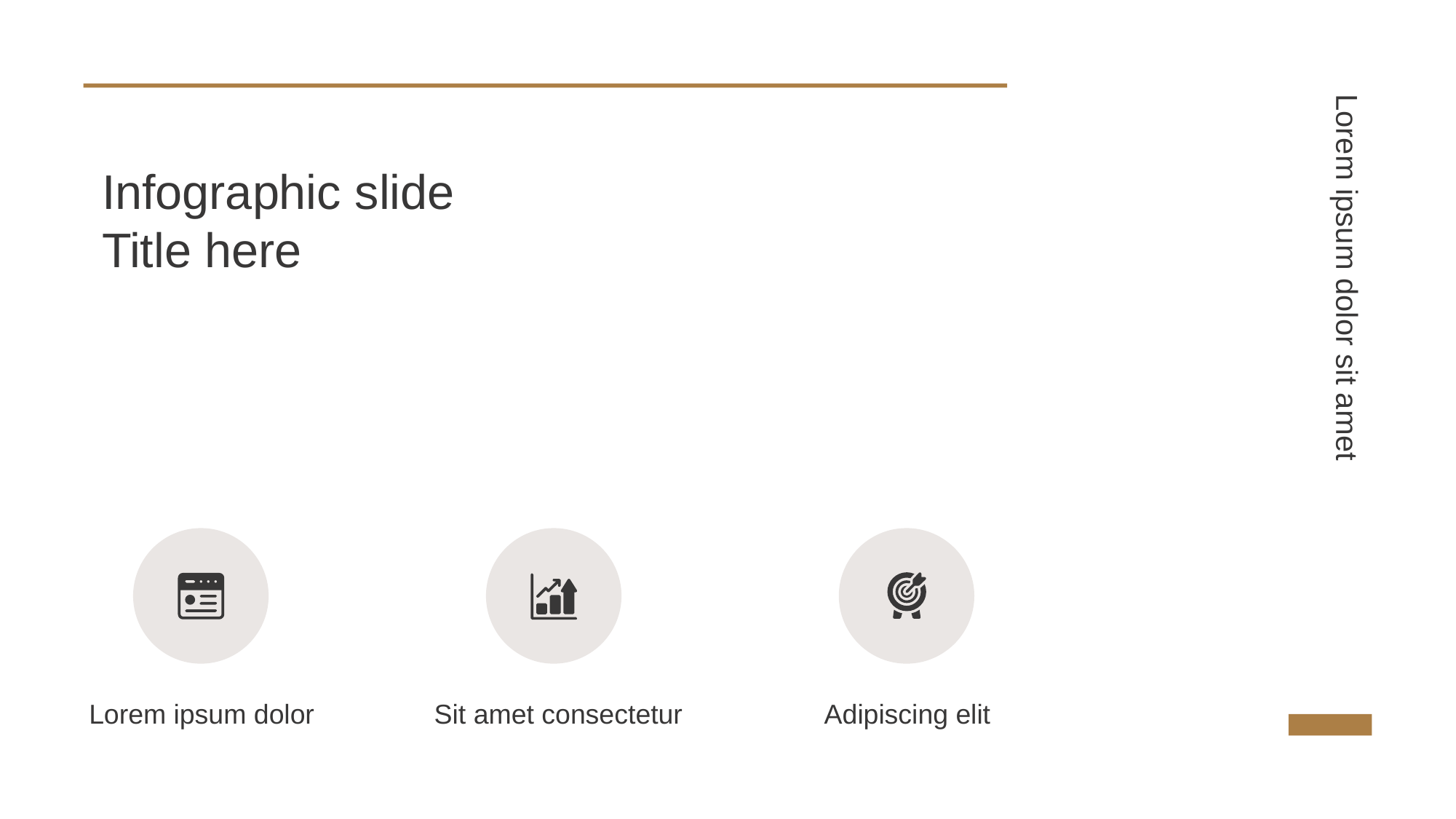

Infographic slide
Title here
Lorem ipsum dolor sit amet

Lorem ipsum dolor
 Sit amet consectetur
Adipiscing elit